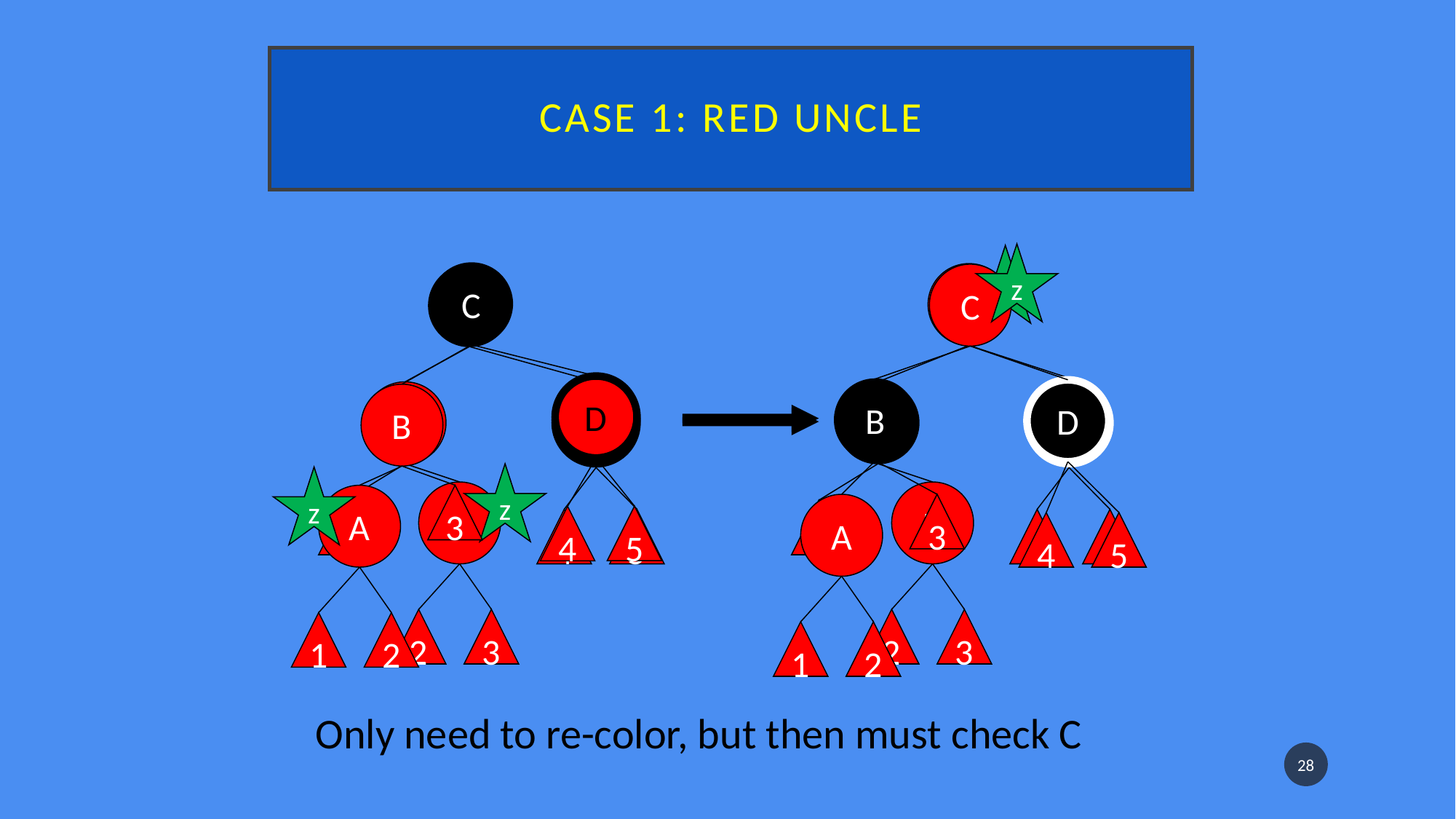

# Case 1: Red uncle
z
C
D
B
z
A
3
5
4
1
2
C
B
D

A
3
4
5
1
2
z
C
A
D
B
1
4
5
2
3
C
A
D
z
B
1
4
5
2
3

Only need to re-color, but then must check C
28